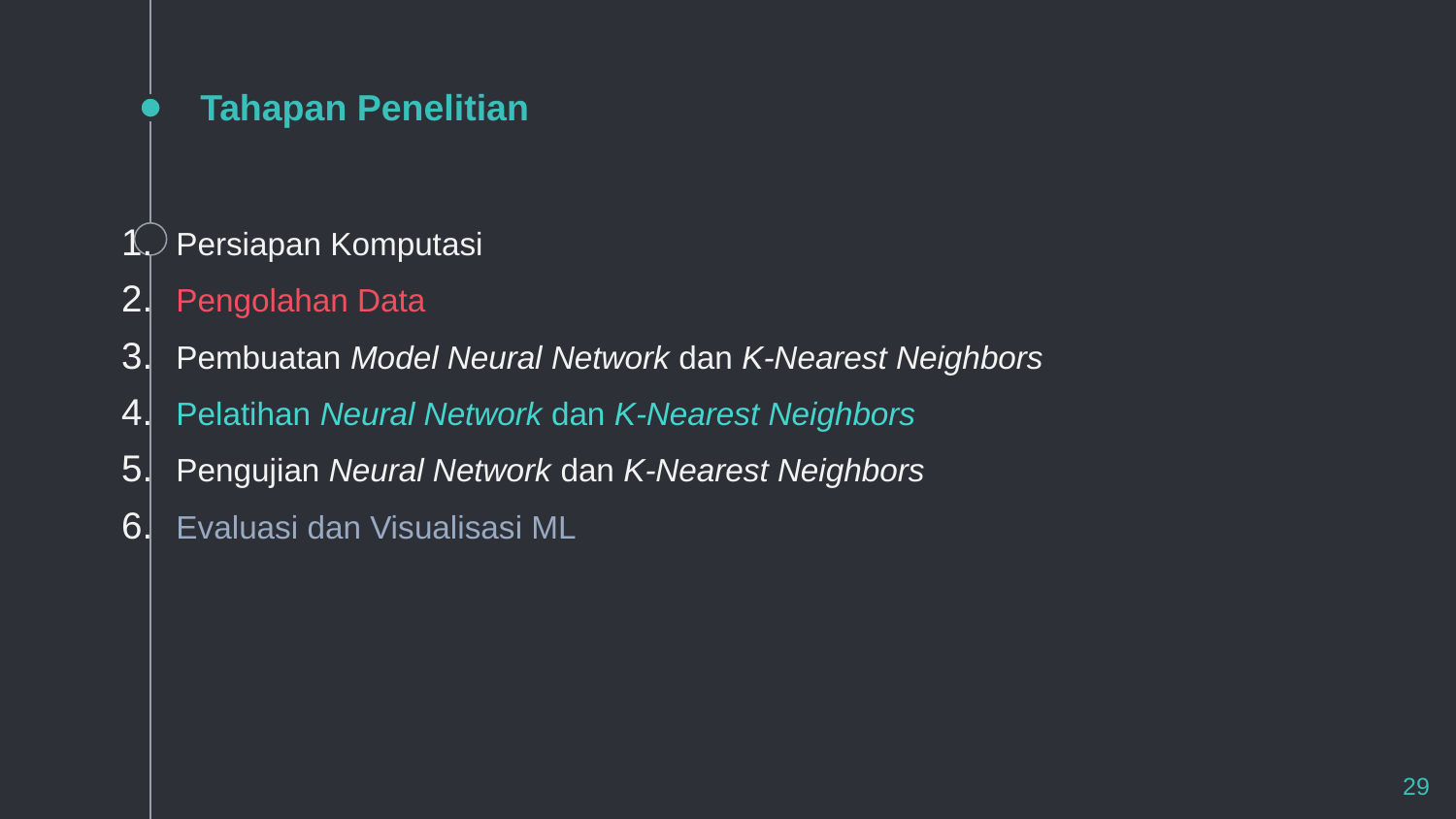

# Tahapan Penelitian
Persiapan Komputasi
Pengolahan Data
Pembuatan Model Neural Network dan K-Nearest Neighbors
Pelatihan Neural Network dan K-Nearest Neighbors
Pengujian Neural Network dan K-Nearest Neighbors
Evaluasi dan Visualisasi ML
29